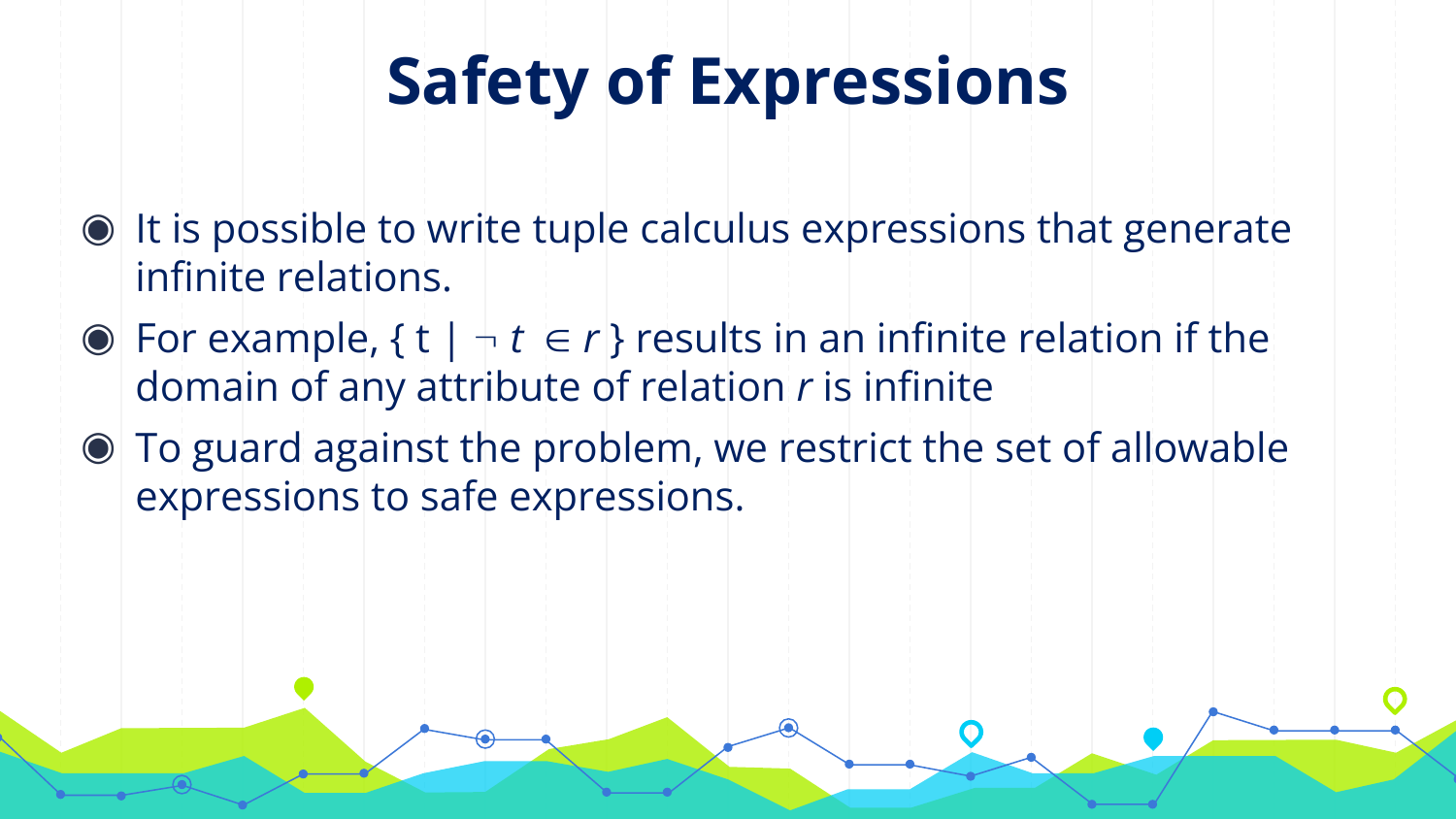

# Safety of Expressions
It is possible to write tuple calculus expressions that generate infinite relations.
For example, { t | ¬ t ∈ r } results in an infinite relation if the domain of any attribute of relation r is infinite
To guard against the problem, we restrict the set of allowable expressions to safe expressions.